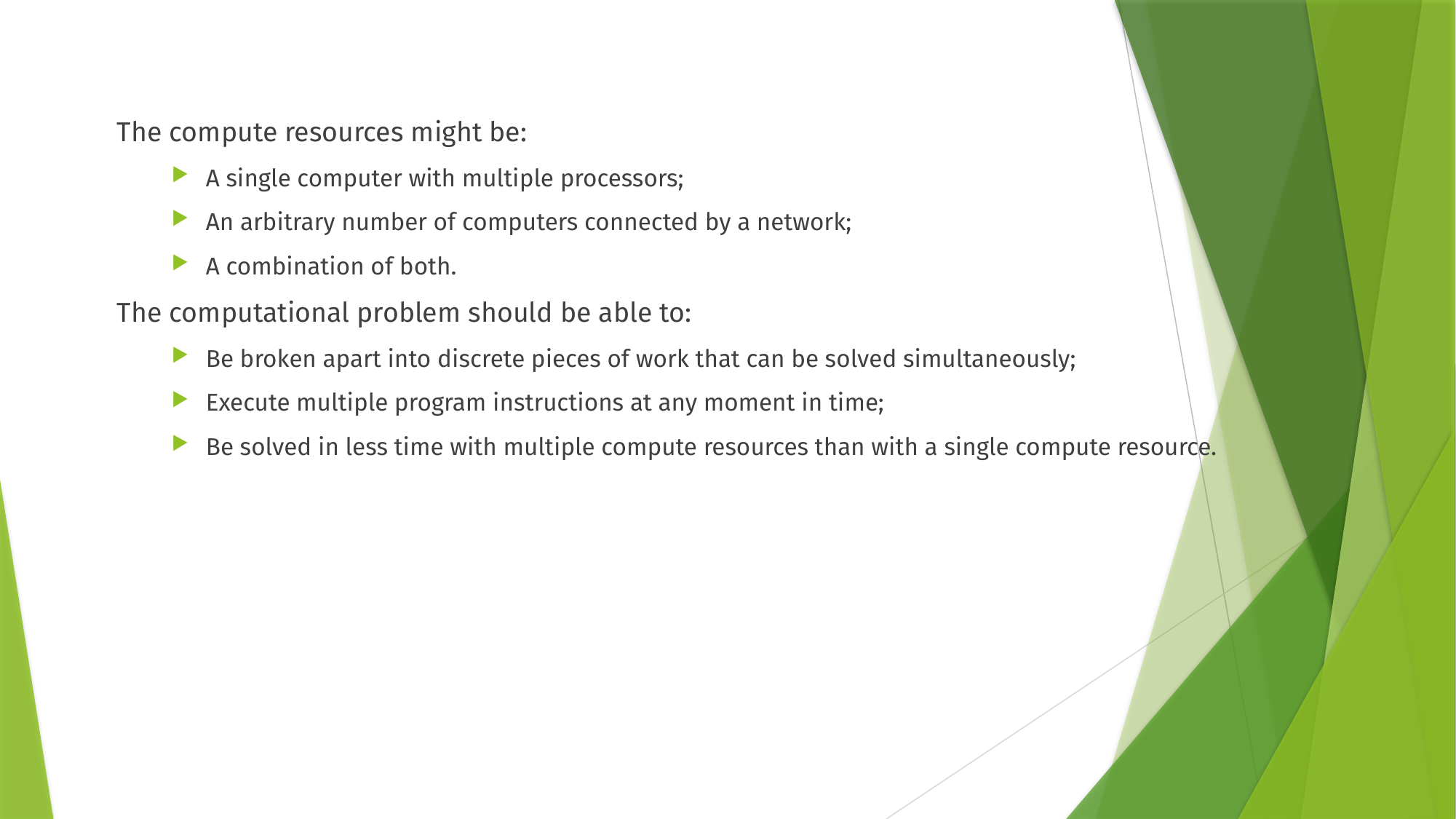

The compute resources might be:
A single computer with multiple processors;
An arbitrary number of computers connected by a network;
A combination of both.
The computational problem should be able to:
Be broken apart into discrete pieces of work that can be solved simultaneously;
Execute multiple program instructions at any moment in time;
Be solved in less time with multiple compute resources than with a single compute resource.